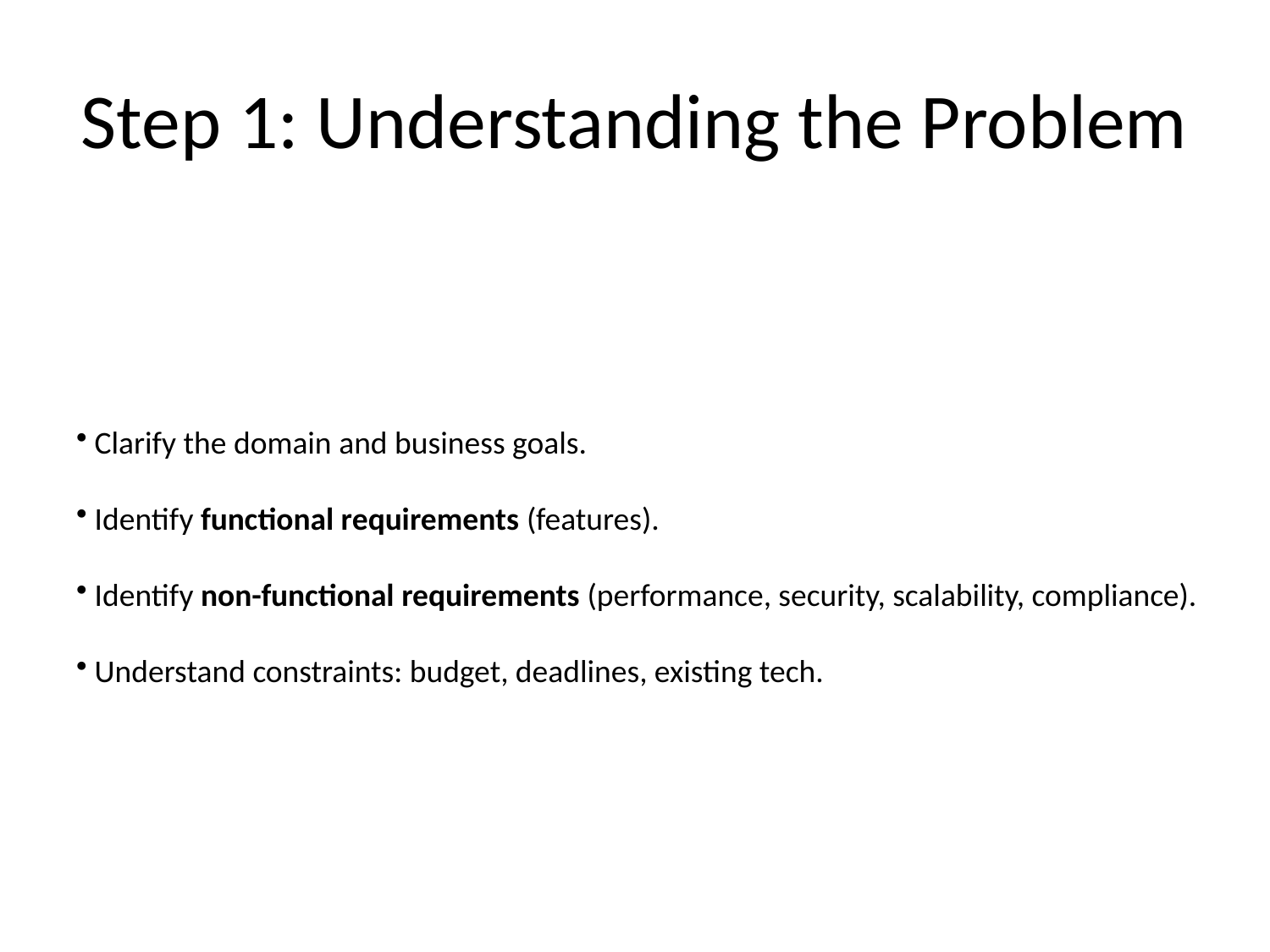

# Step 1: Understanding the Problem
 Clarify the domain and business goals.
 Identify functional requirements (features).
 Identify non-functional requirements (performance, security, scalability, compliance).
 Understand constraints: budget, deadlines, existing tech.